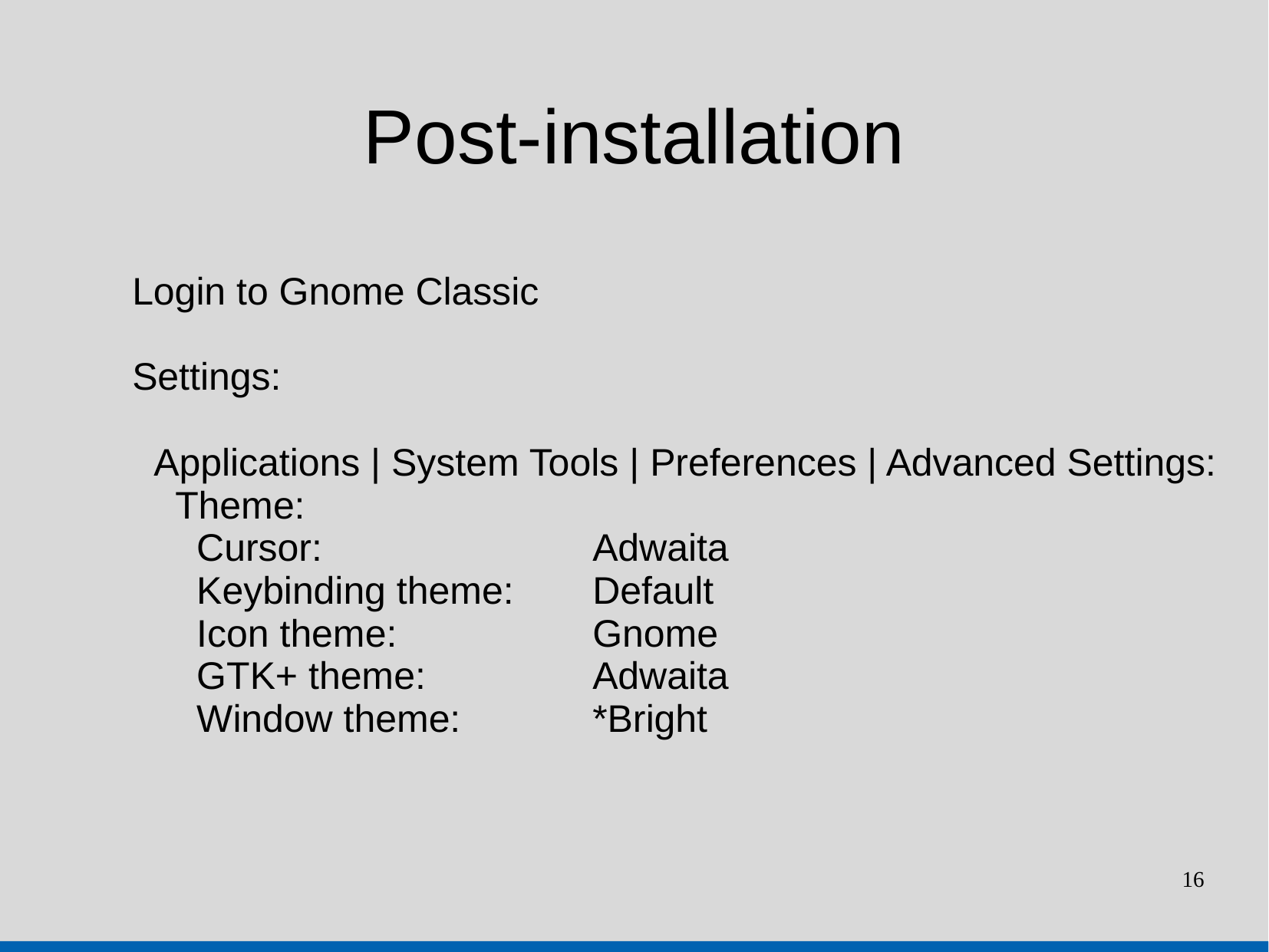

Post-installation
Login to Gnome Classic

Settings:

  Applications | System Tools | Preferences | Advanced Settings:
    Theme:
      Cursor:           		Adwaita
      Keybinding theme: 	Default
      Icon theme:       		Gnome
      GTK+ theme:       	Adwaita
      Window theme:    	*Bright
16